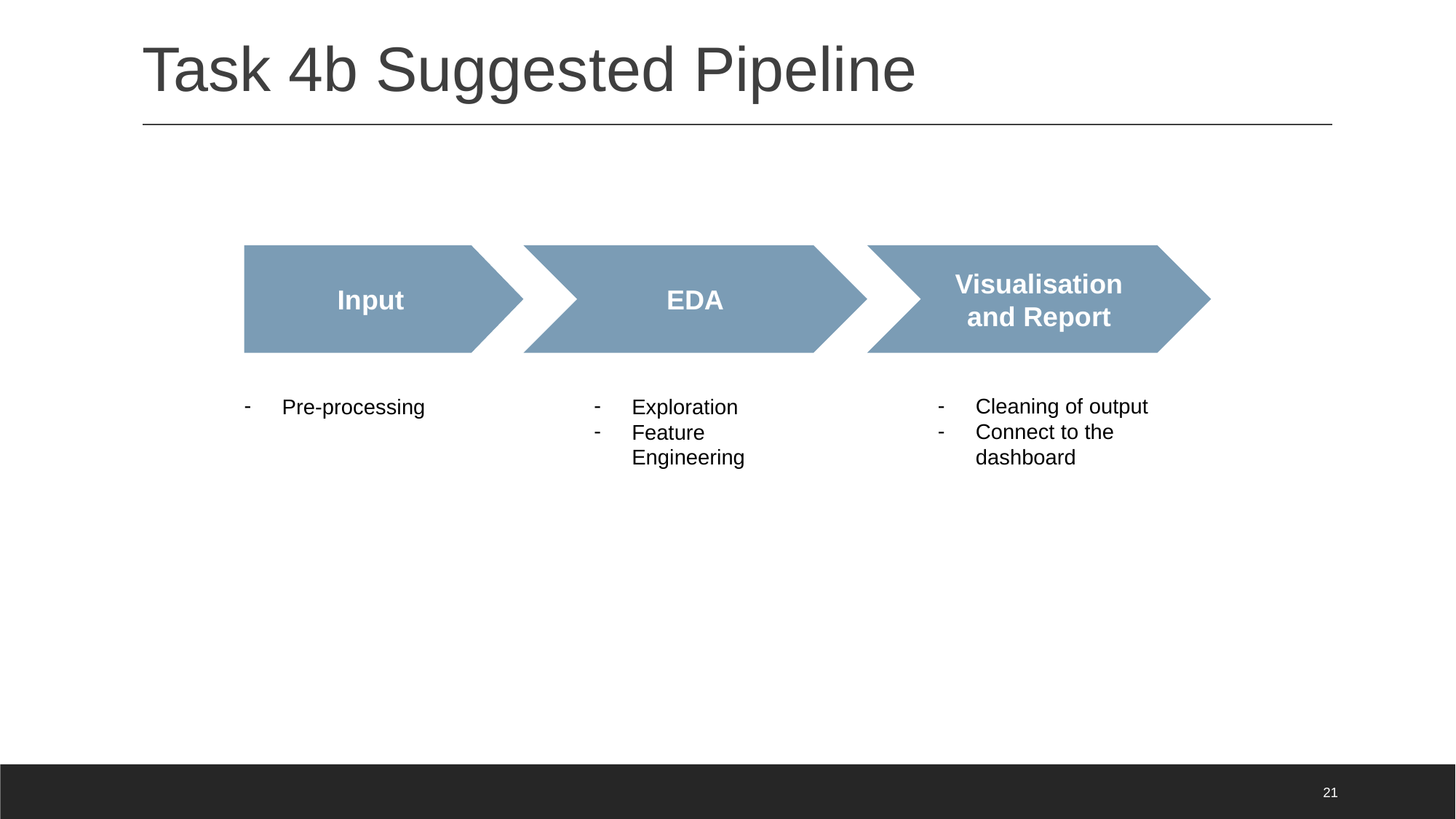

# Task 4b Suggested Pipeline
Input
EDA
Visualisation and Report
Pre-processing
Exploration
Feature Engineering
Cleaning of output
Connect to the dashboard
21